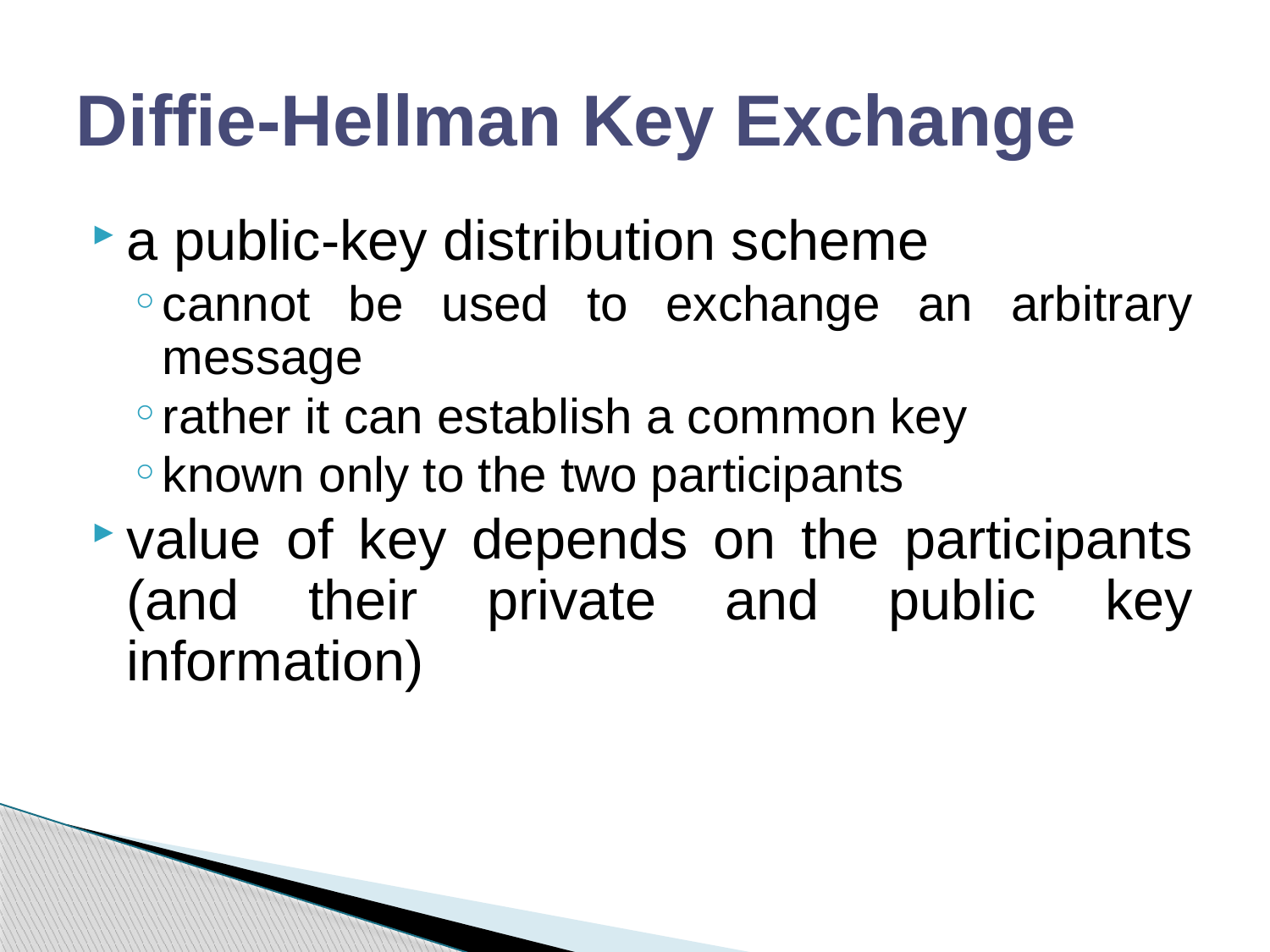

# Diffie-Hellman Key Exchange
a public-key distribution scheme
cannot be used to exchange an arbitrary message
rather it can establish a common key
known only to the two participants
value of key depends on the participants (and their private and public key information)